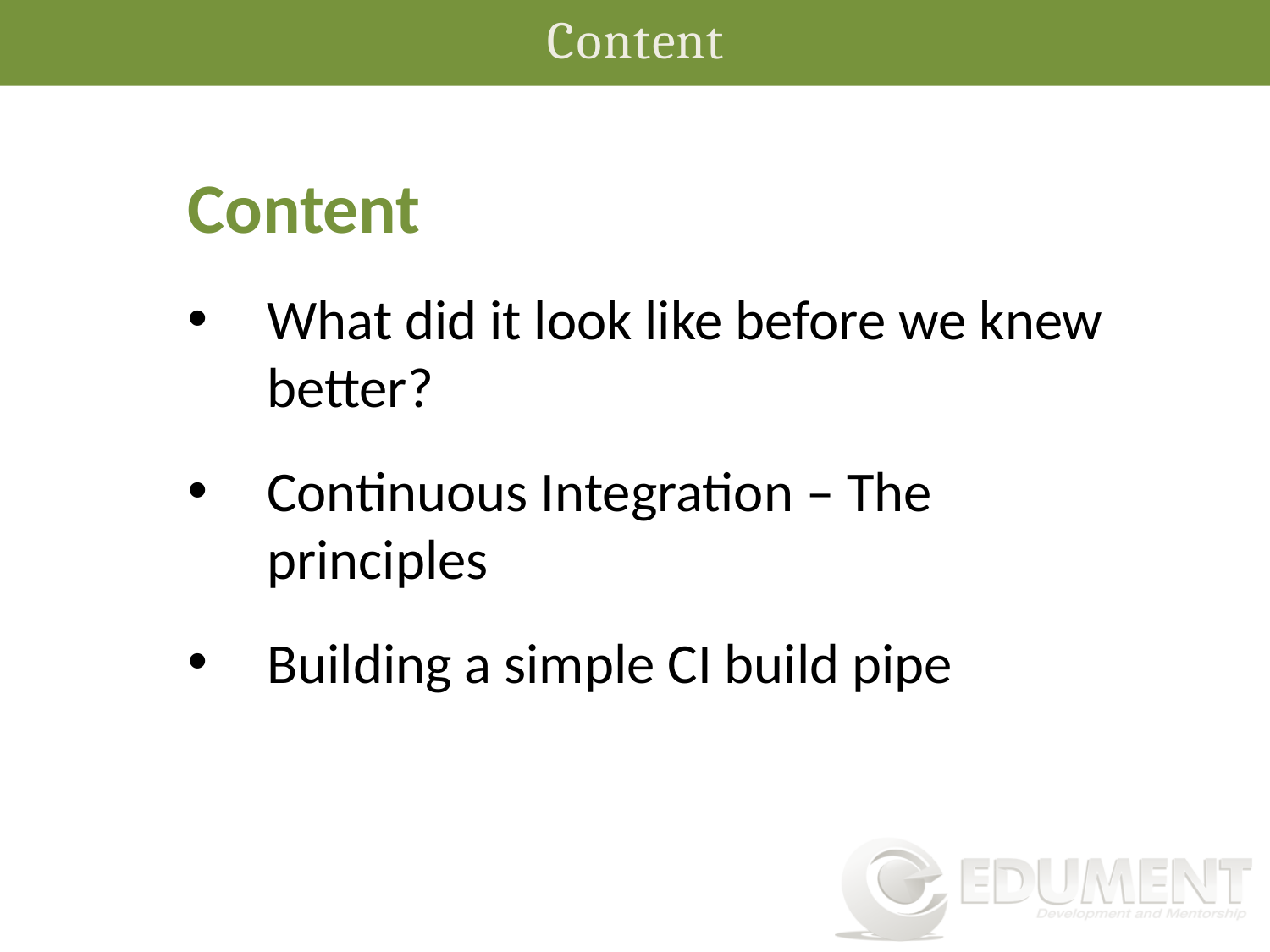

Content
Content
What did it look like before we knew better?
Continuous Integration – The principles
Building a simple CI build pipe